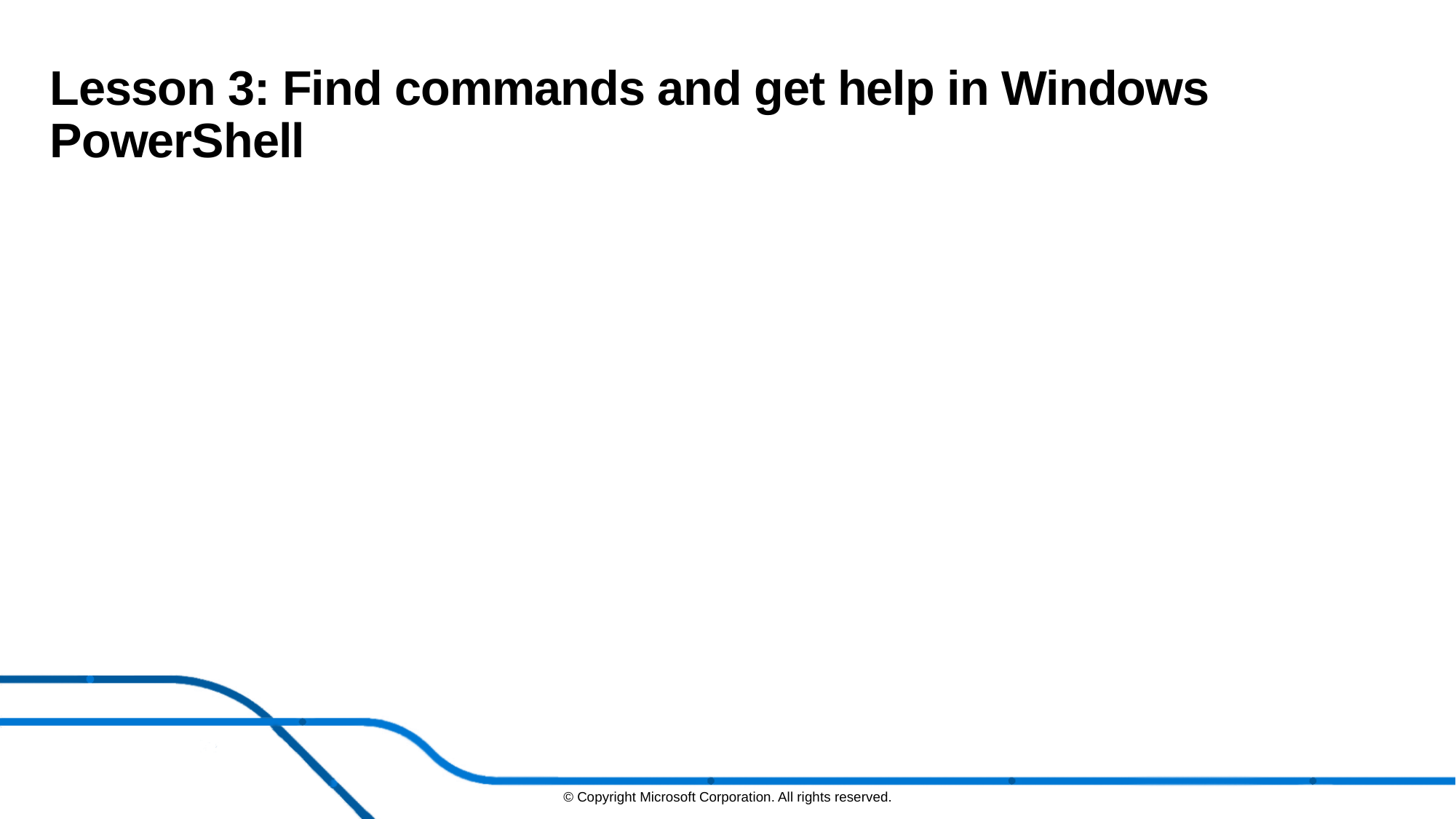

# Lesson 3: Find commands and get help in Windows PowerShell